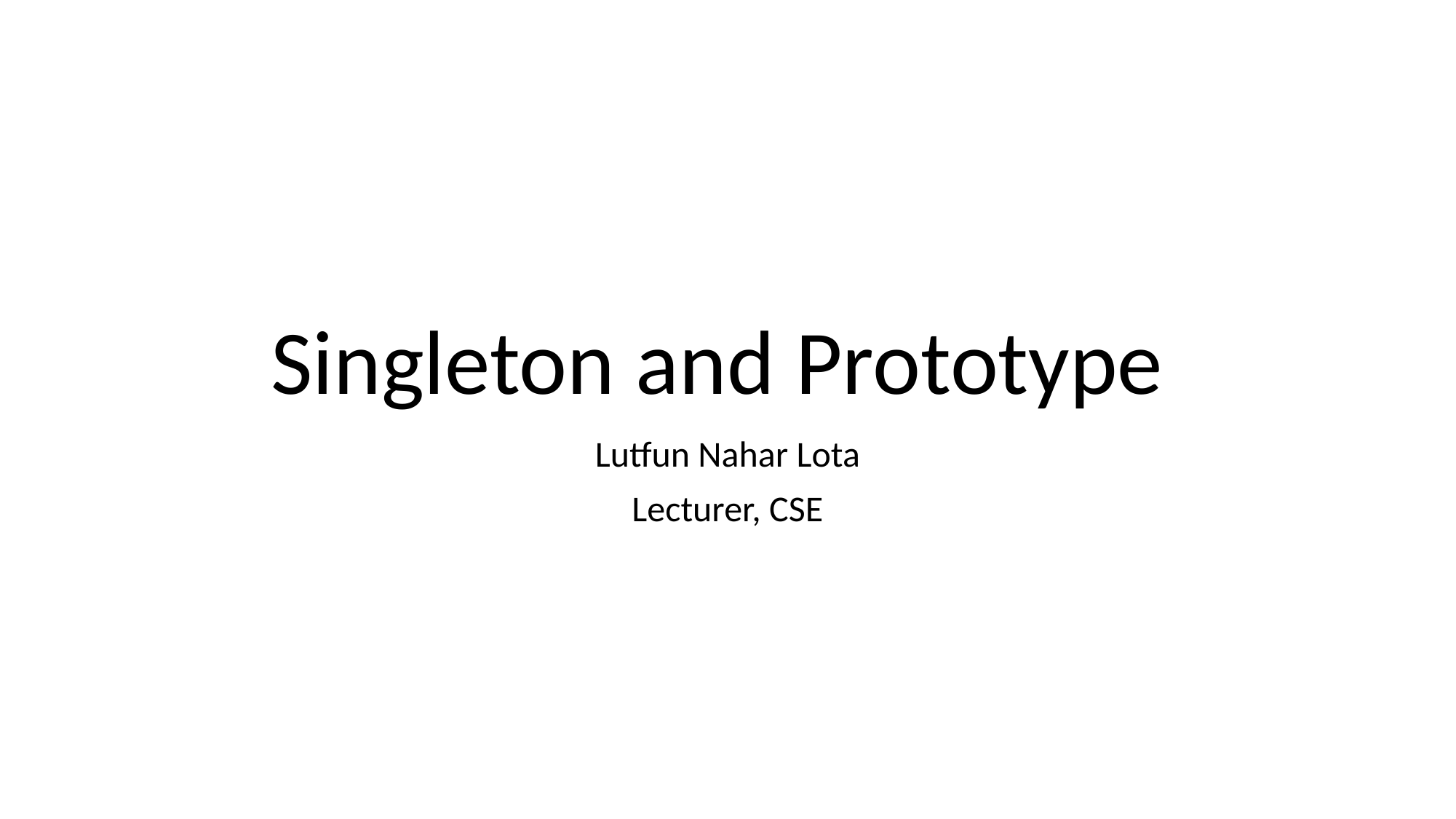

# Singleton and Prototype
Lutfun Nahar Lota
Lecturer, CSE